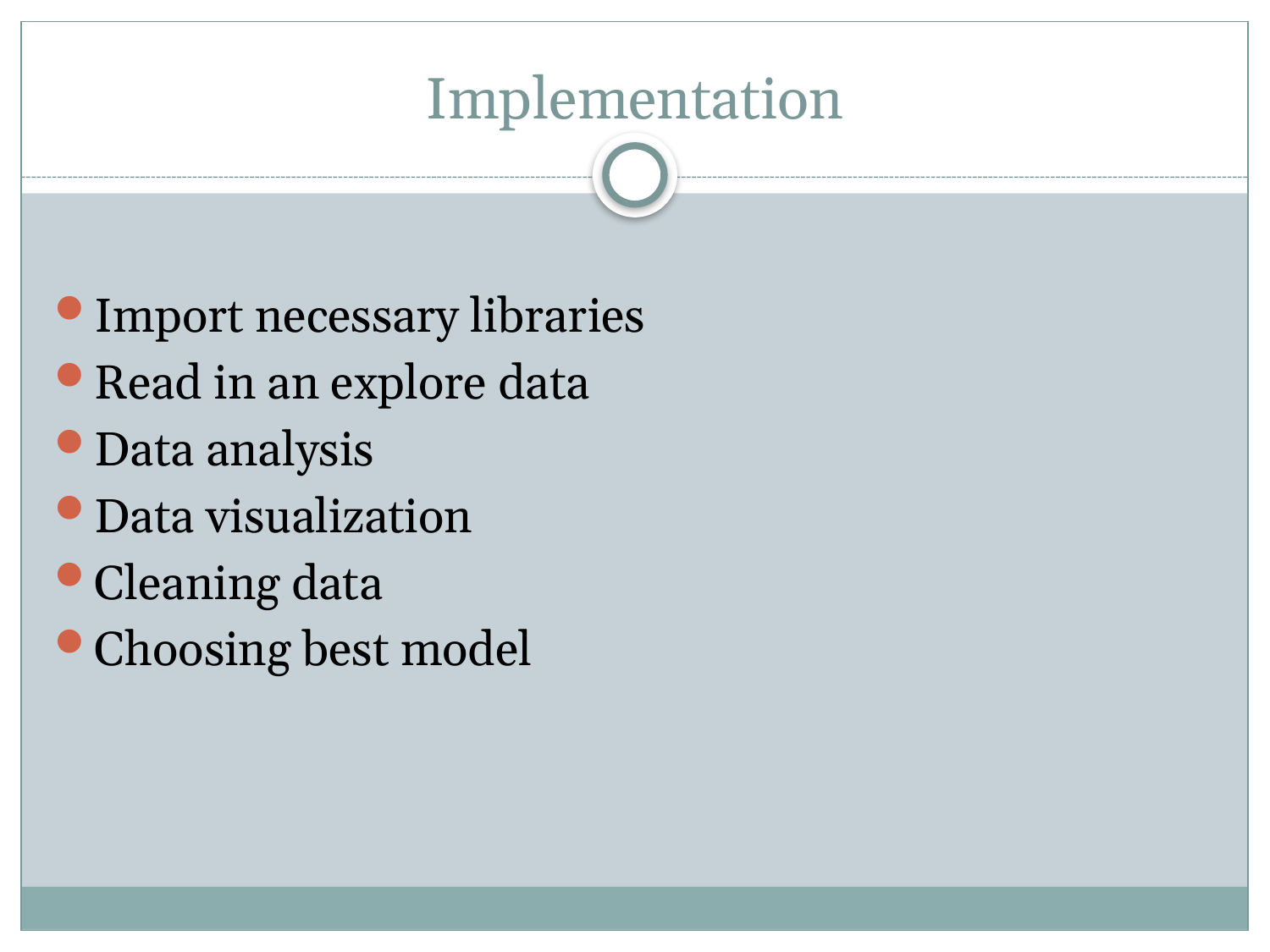

# Implementation

Import necessary libraries
Read in an explore data
Data analysis
Data visualization
Cleaning data
Choosing best model